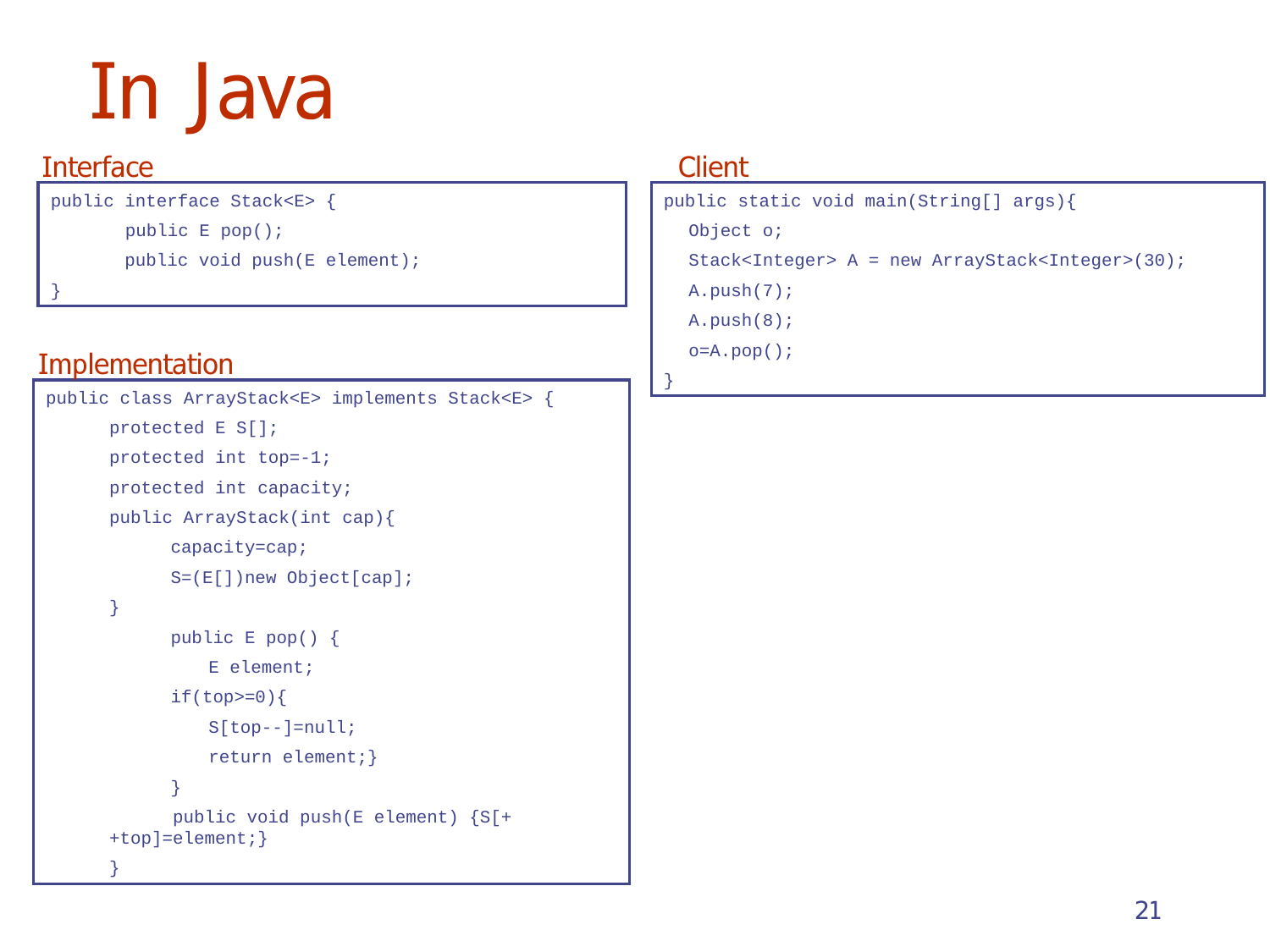

# In Java
Interface
Client
public interface Stack<E> {
		public E pop();
       public void push(E element);
}
public static void main(String[] args){
	Object o;
	Stack<Integer> A = new ArrayStack<Integer>(30);
	A.push(7);
	A.push(8);
	o=A.pop();
}
Implementation
public class ArrayStack<E> implements Stack<E> {
protected E S[];
protected int top=-1;
protected int capacity;
public ArrayStack(int cap){
	capacity=cap;
	S=(E[])new Object[cap];
}
	public E pop() {
		E element;
	if(top>=0){
		S[top--]=null;
		return element;}
	}
      public void push(E element) {S[++top]=element;}
}
21